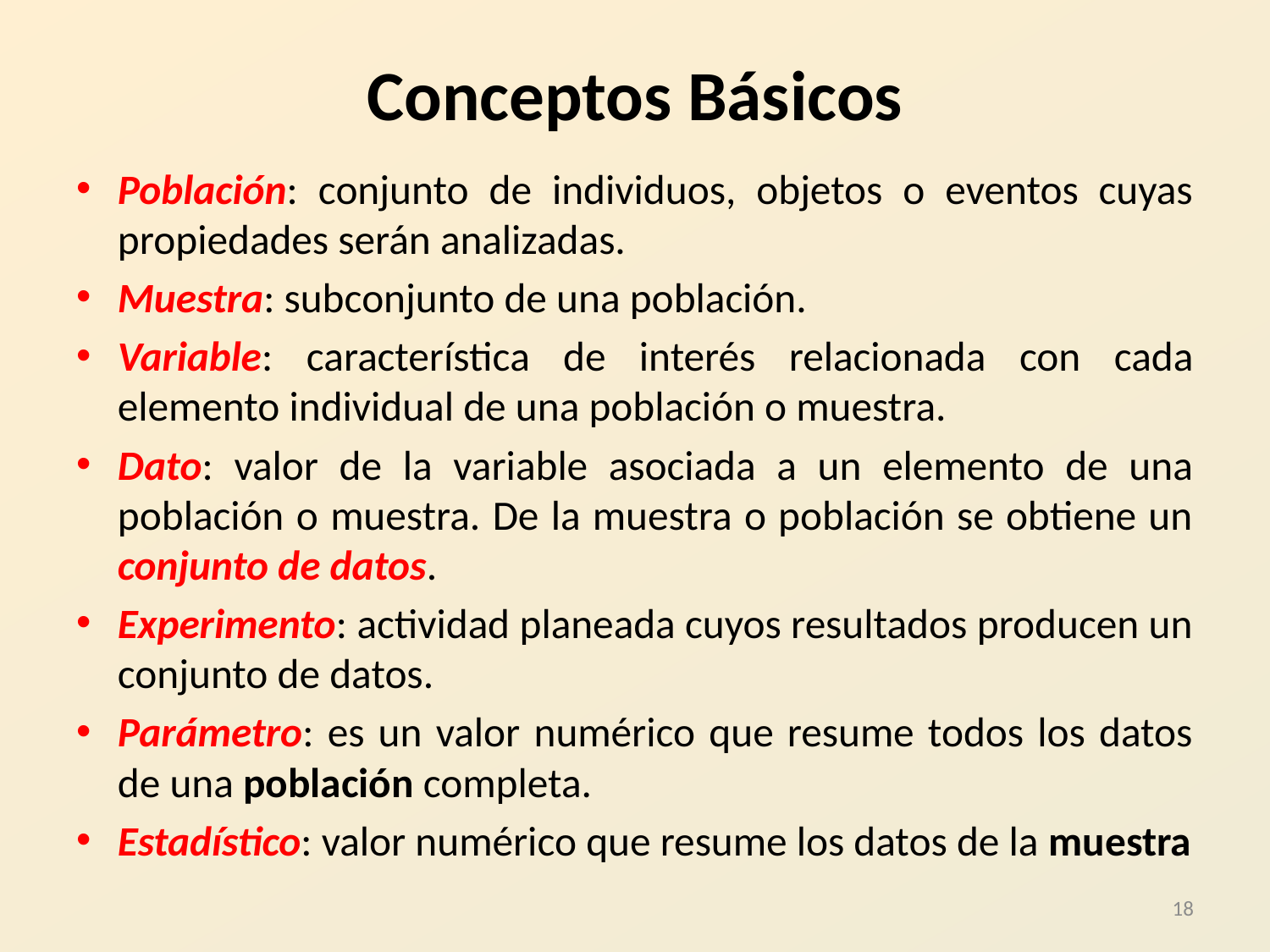

# Conceptos Básicos
Población: conjunto de individuos, objetos o eventos cuyas propiedades serán analizadas.
Muestra: subconjunto de una población.
Variable: característica de interés relacionada con cada elemento individual de una población o muestra.
Dato: valor de la variable asociada a un elemento de una población o muestra. De la muestra o población se obtiene un conjunto de datos.
Experimento: actividad planeada cuyos resultados producen un conjunto de datos.
Parámetro: es un valor numérico que resume todos los datos de una población completa.
Estadístico: valor numérico que resume los datos de la muestra

18